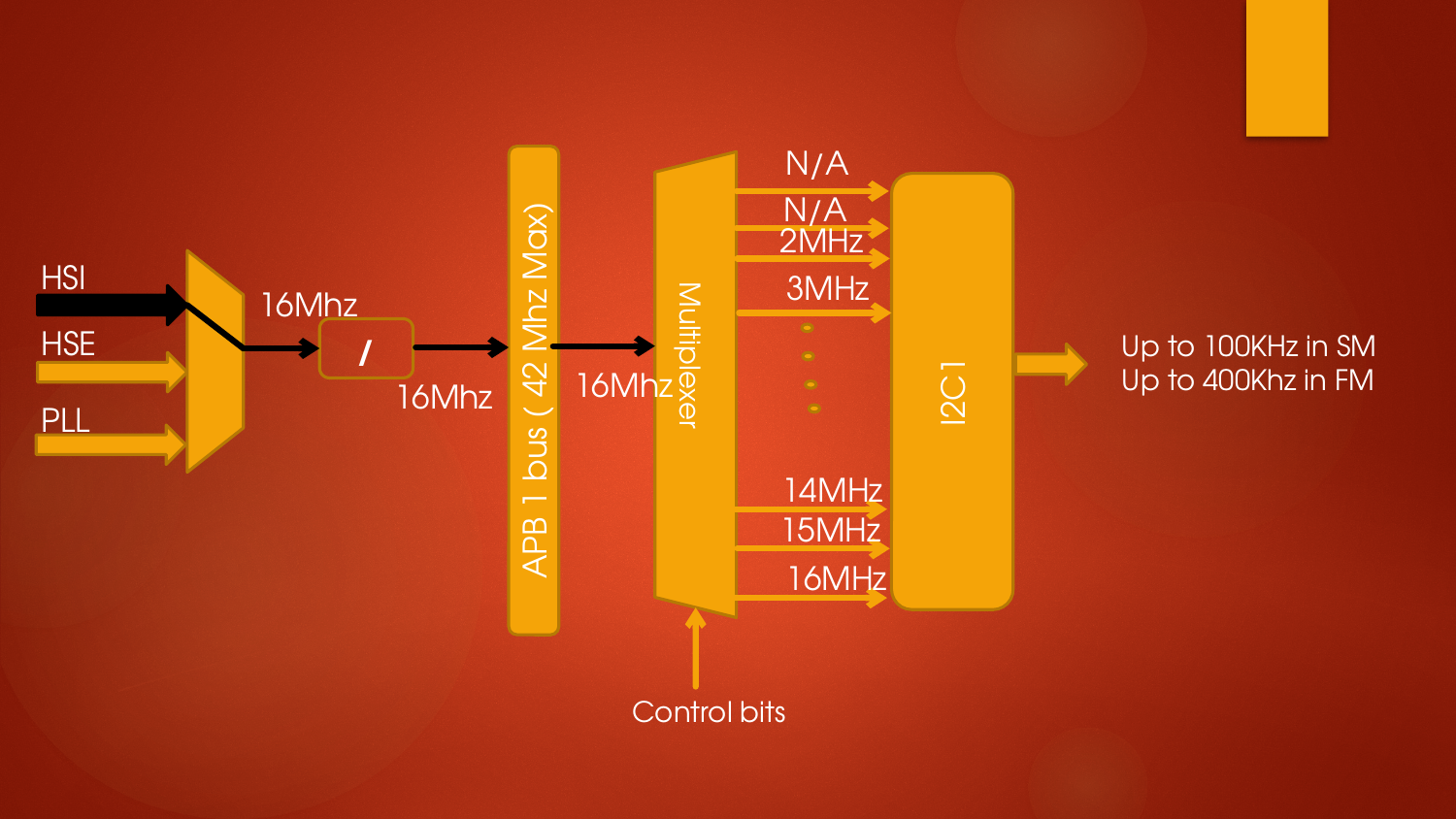

N/A
N/A
2MHz
HSI
3MHz
16Mhz

HSE
/
Up to 100KHz in SM
Up to 400Khz in FM

I2C1
Multiplexer

16Mhz
APB 1 bus ( 42 Mhz Max)
16Mhz

PLL

14MHz
15MHz
16MHz
Control bits